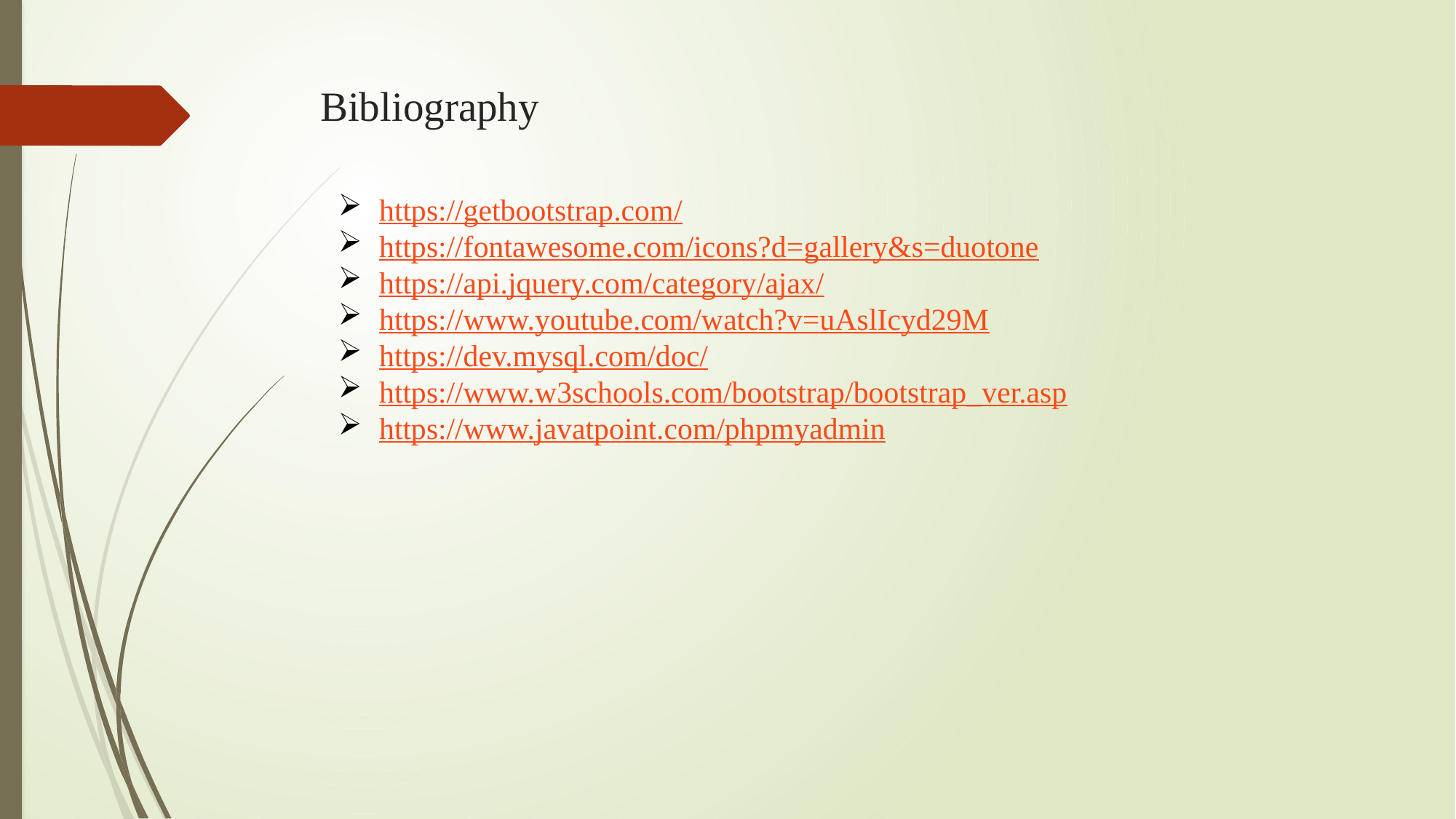

# Bibliography
https://getbootstrap.com/
https://fontawesome.com/icons?d=gallery&s=duotone
https://api.jquery.com/category/ajax/
https://www.youtube.com/watch?v=uAslIcyd29M
https://dev.mysql.com/doc/
https://www.w3schools.com/bootstrap/bootstrap_ver.asp
https://www.javatpoint.com/phpmyadmin